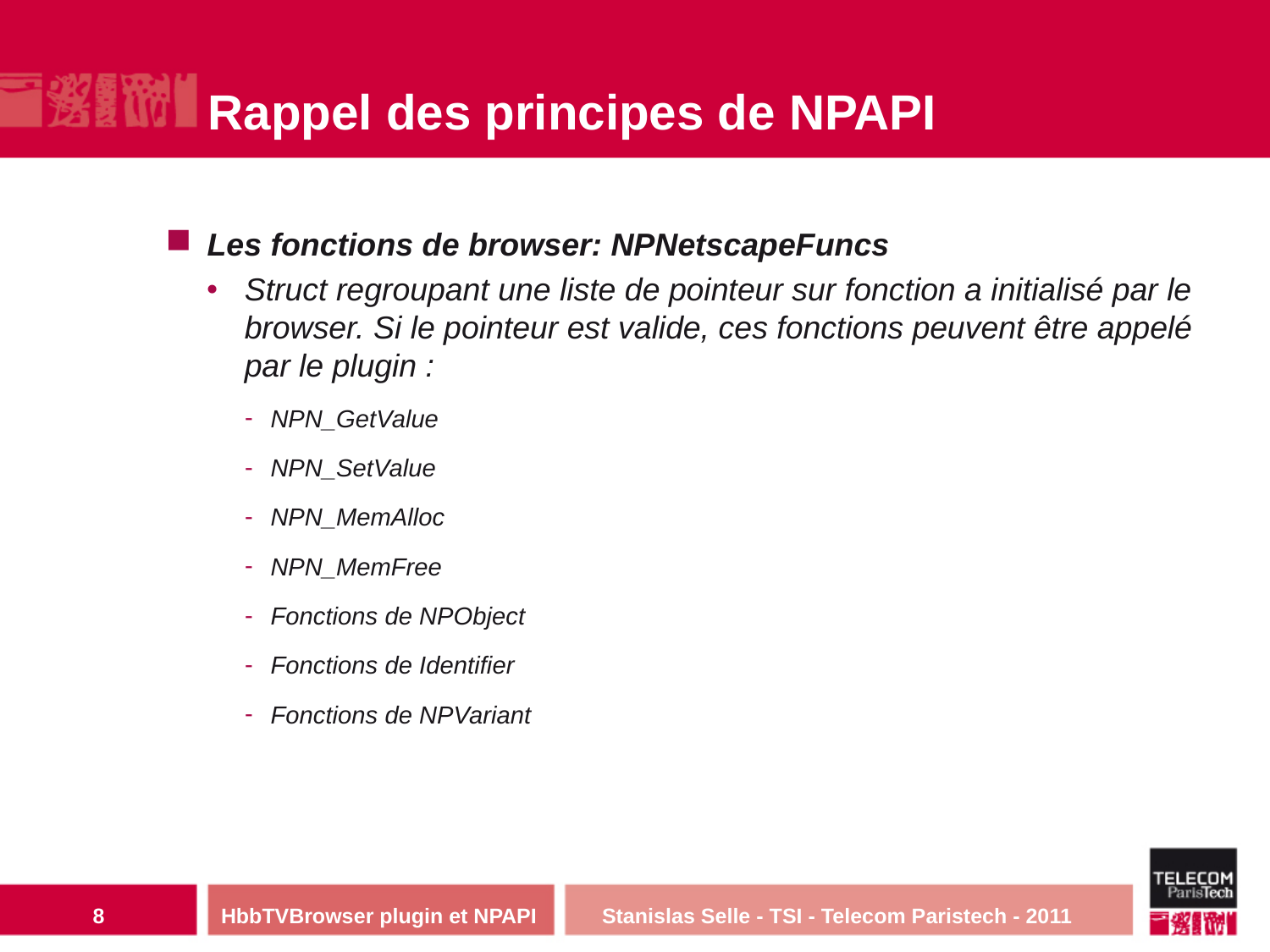

# Rappel des principes de NPAPI
Les fonctions de browser: NPNetscapeFuncs
Struct regroupant une liste de pointeur sur fonction a initialisé par le browser. Si le pointeur est valide, ces fonctions peuvent être appelé par le plugin :
NPN_GetValue
NPN_SetValue
NPN_MemAlloc
NPN_MemFree
Fonctions de NPObject
Fonctions de Identifier
Fonctions de NPVariant

8
HbbTVBrowser plugin et NPAPI 	Stanislas Selle - TSI - Telecom Paristech - 2011